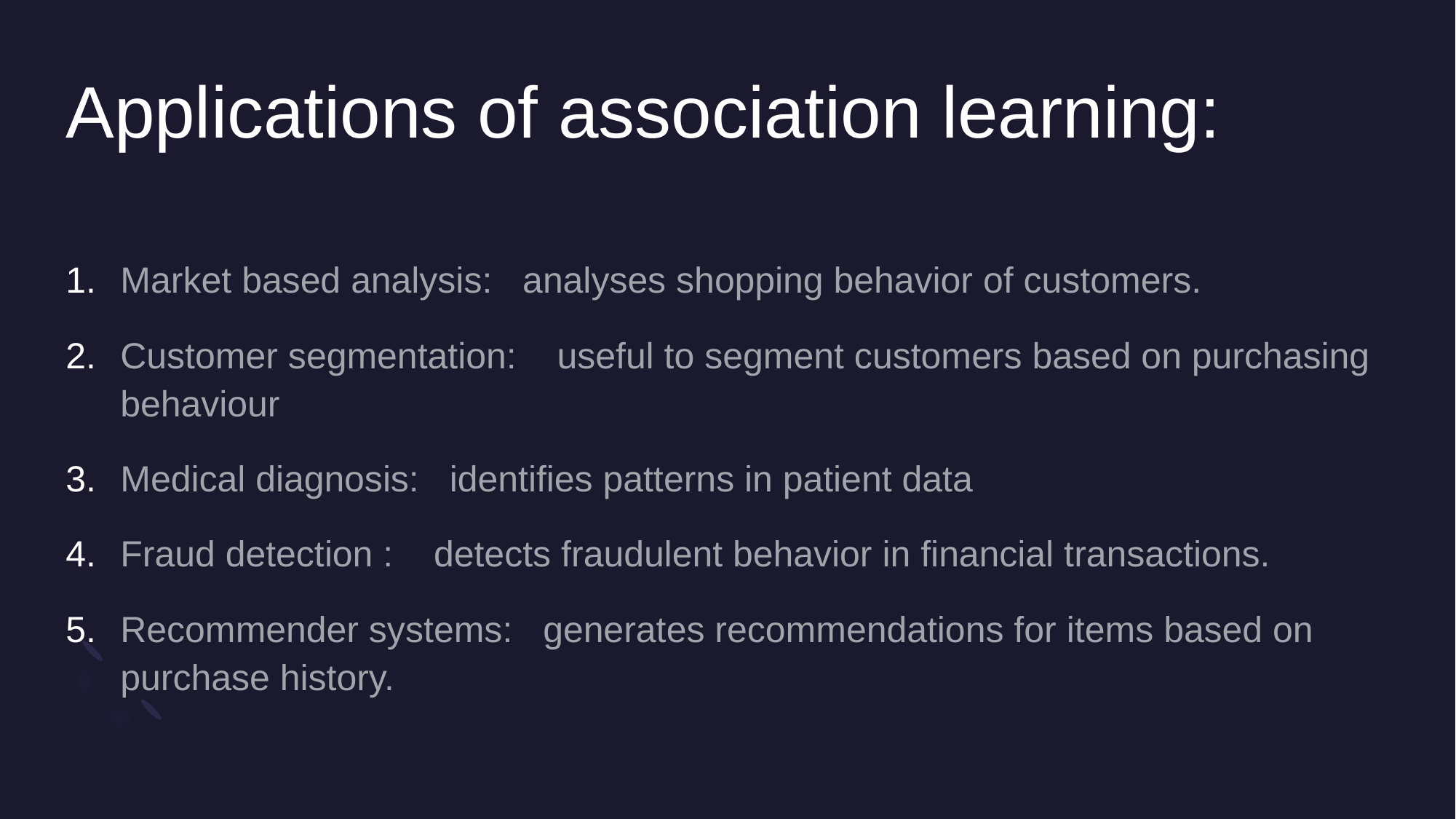

# Applications of association learning:
Market based analysis:   analyses shopping behavior of customers.
Customer segmentation:    useful to segment customers based on purchasing behaviour
Medical diagnosis:   identifies patterns in patient data
Fraud detection :    detects fraudulent behavior in financial transactions.
Recommender systems:   generates recommendations for items based on purchase history.